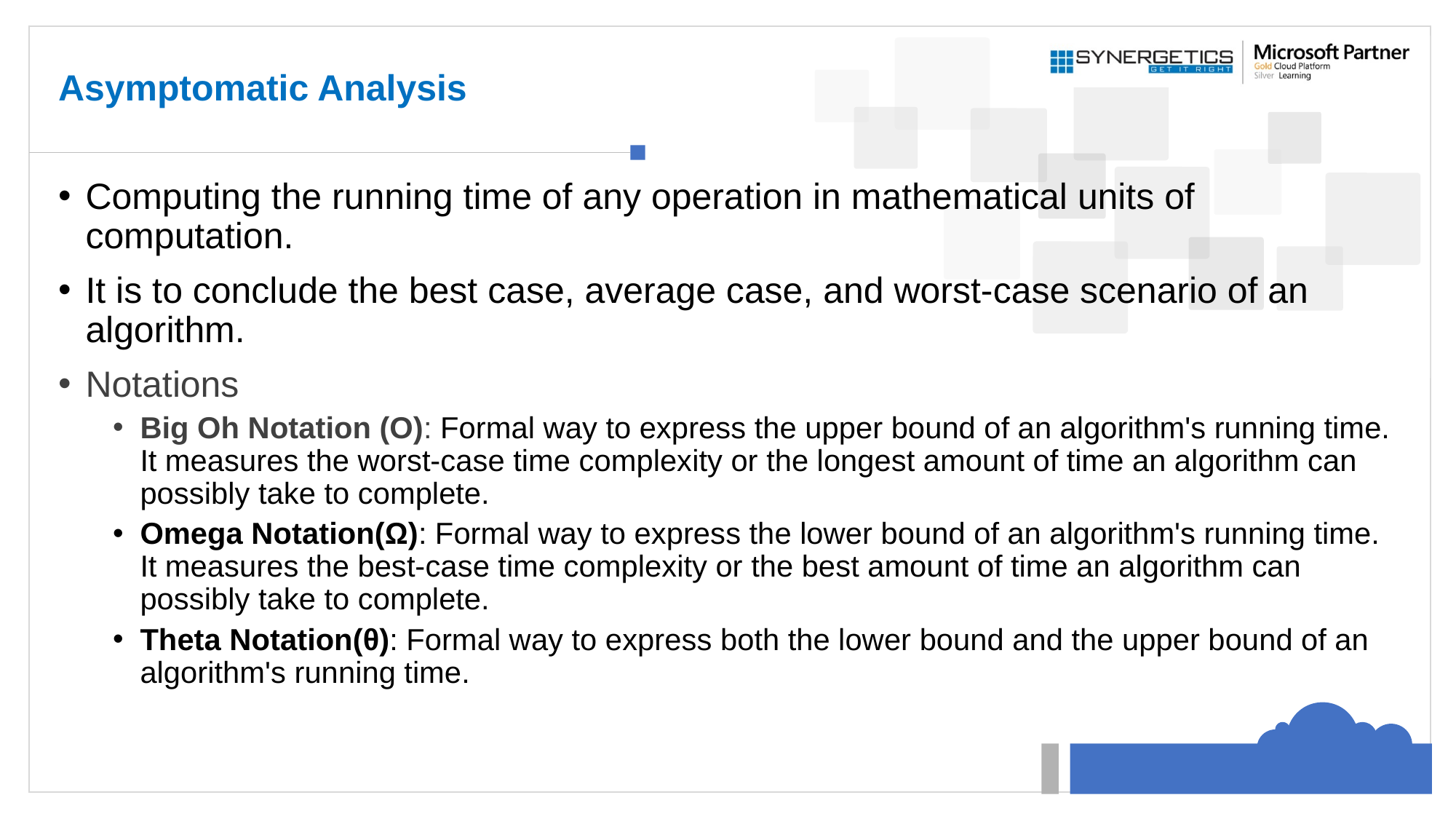

# Asymptomatic Analysis
Computing the running time of any operation in mathematical units of computation.
It is to conclude the best case, average case, and worst-case scenario of an algorithm.
Notations
Big Oh Notation (O): Formal way to express the upper bound of an algorithm's running time. It measures the worst-case time complexity or the longest amount of time an algorithm can possibly take to complete.
Omega Notation(Ω): Formal way to express the lower bound of an algorithm's running time. It measures the best-case time complexity or the best amount of time an algorithm can possibly take to complete.
Theta Notation(θ): Formal way to express both the lower bound and the upper bound of an algorithm's running time.